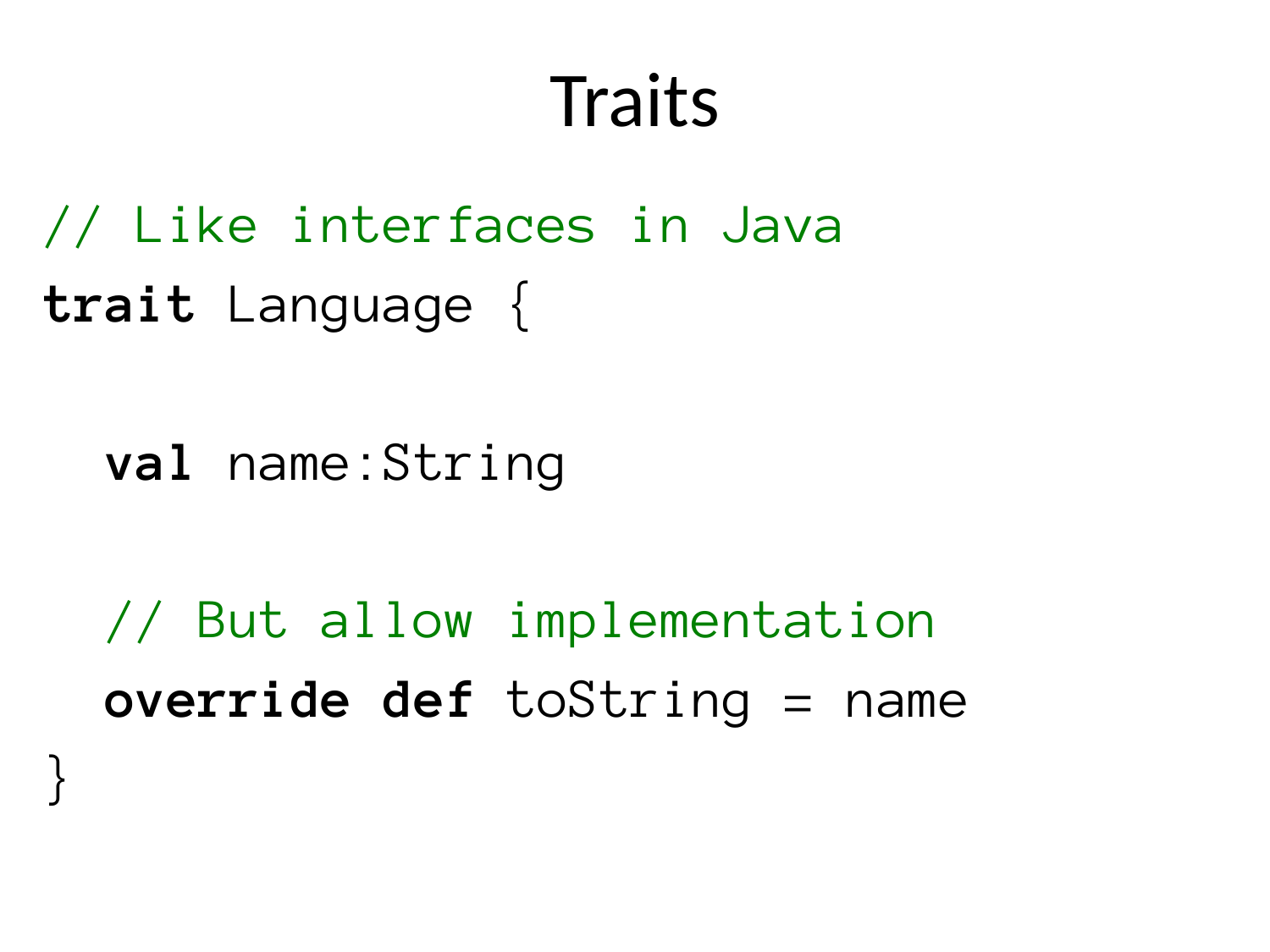

# Traits
// Like interfaces in Java
trait Language {

  val name:String

  // But allow implementation
  override def toString = name
}